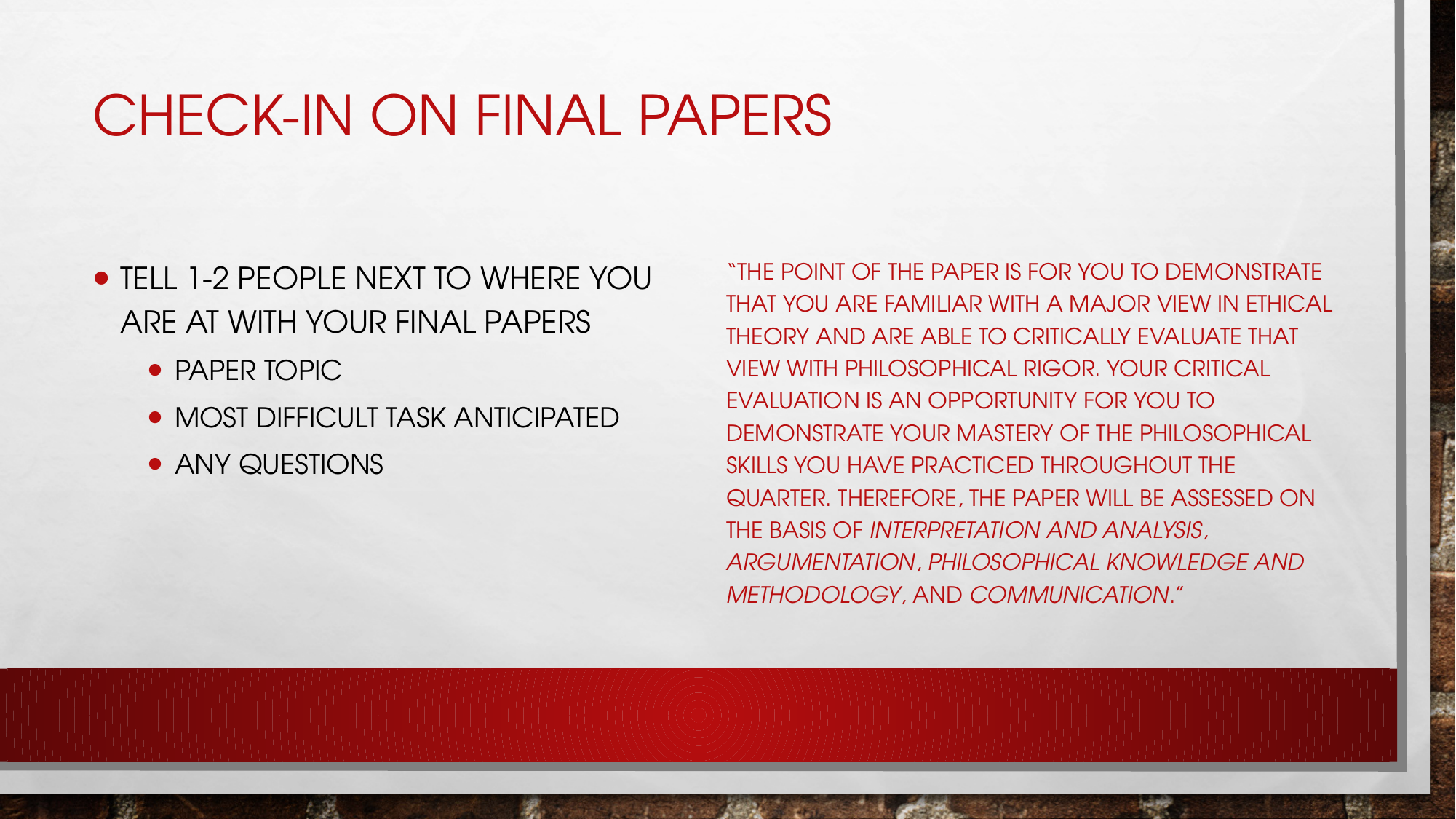

# Check-in on final papers
Tell 1-2 people next to where you are at with your final papers
Paper topic
Most difficult task anticipated
Any questions

“The point of the paper is for you to demonstrate that you are familiar with a major view in ethical theory and are able to critically evaluate that view with philosophical rigor. Your critical evaluation is an opportunity for you to demonstrate your mastery of the philosophical skills you have practiced throughout the quarter. Therefore, the paper will be assessed on the basis of Interpretation and Analysis, Argumentation, Philosophical Knowledge and Methodology, and Communication.”